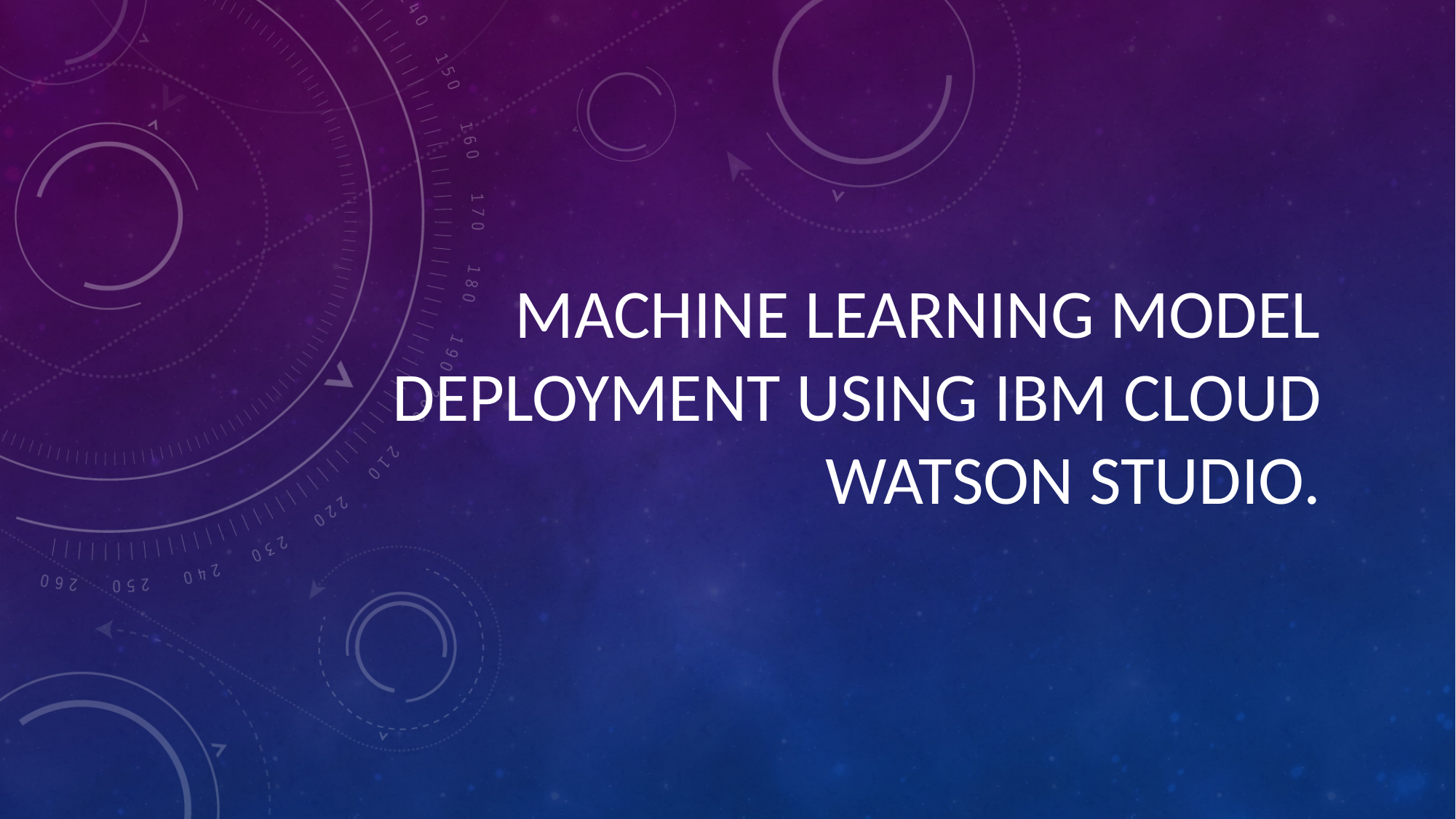

# machine learning model deployment using IBM cloud watson studio.